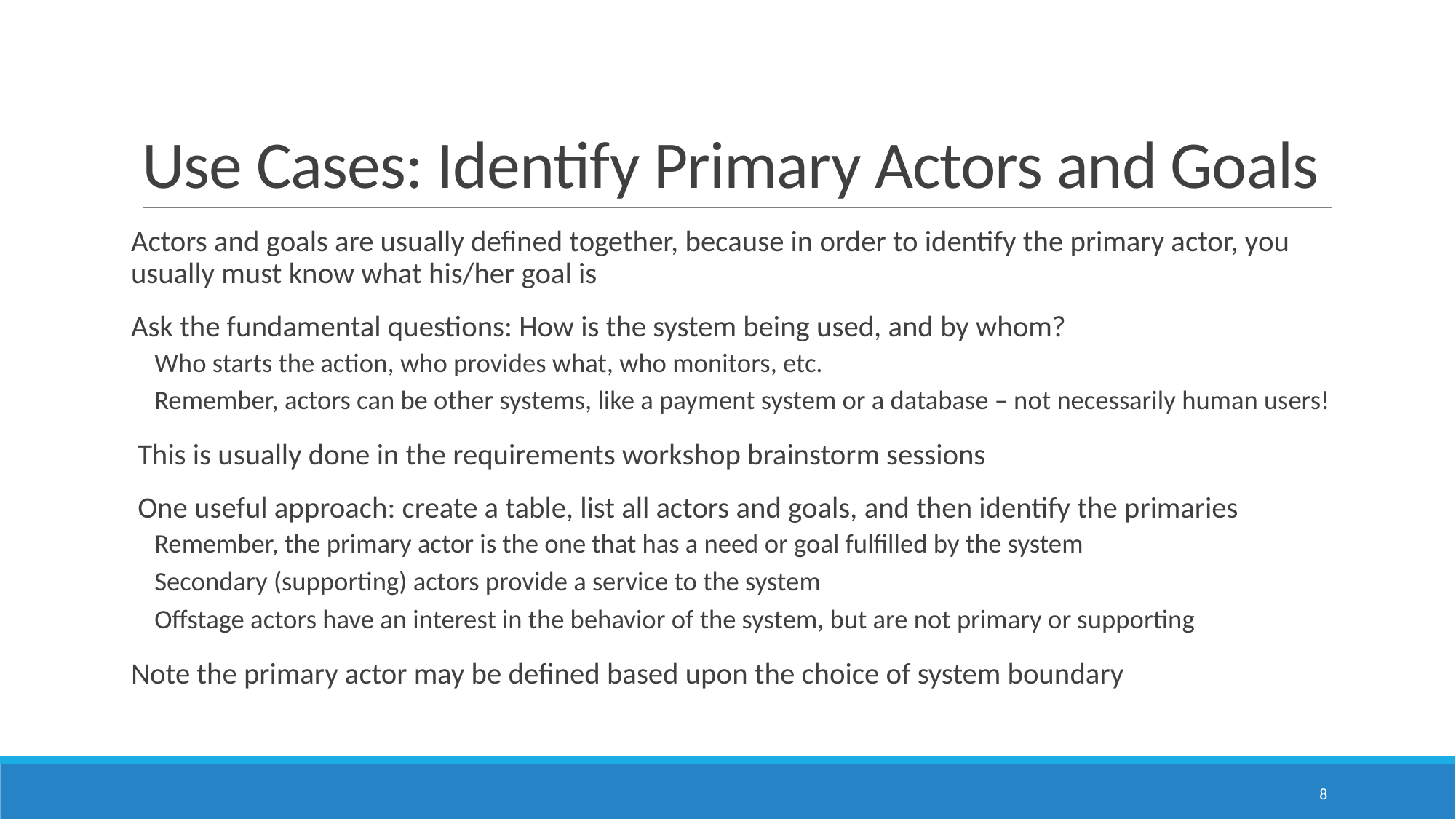

# Use Cases: Identify Primary Actors and Goals
Actors and goals are usually defined together, because in order to identify the primary actor, you usually must know what his/her goal is
Ask the fundamental questions: How is the system being used, and by whom?
Who starts the action, who provides what, who monitors, etc.
Remember, actors can be other systems, like a payment system or a database – not necessarily human users!
 This is usually done in the requirements workshop brainstorm sessions
 One useful approach: create a table, list all actors and goals, and then identify the primaries
Remember, the primary actor is the one that has a need or goal fulfilled by the system
Secondary (supporting) actors provide a service to the system
Offstage actors have an interest in the behavior of the system, but are not primary or supporting
Note the primary actor may be defined based upon the choice of system boundary
8